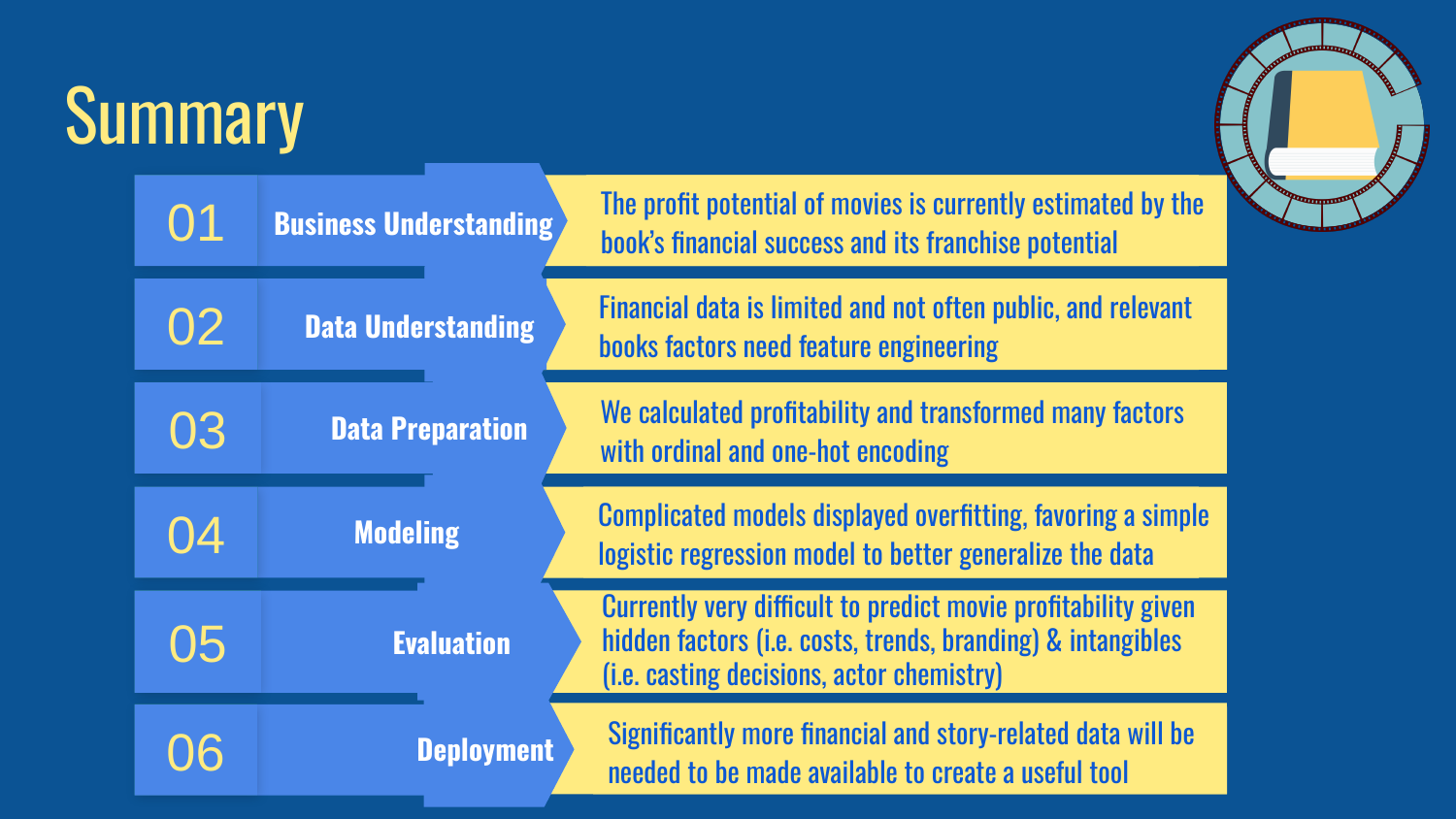

# Summary

01

The profit potential of movies is currently estimated by the book’s financial success and its franchise potential
Business Understanding

02

Financial data is limited and not often public, and relevant books factors need feature engineering
Data Understanding

03
We calculated profitability and transformed many factors with ordinal and one-hot encoding
Data Preparation

04

Complicated models displayed overfitting, favoring a simple logistic regression model to better generalize the data
Modeling

Currently very difficult to predict movie profitability given hidden factors (i.e. costs, trends, branding) & intangibles (i.e. casting decisions, actor chemistry)

05
Evaluation

06
Significantly more financial and story-related data will be needed to be made available to create a useful tool
Deployment